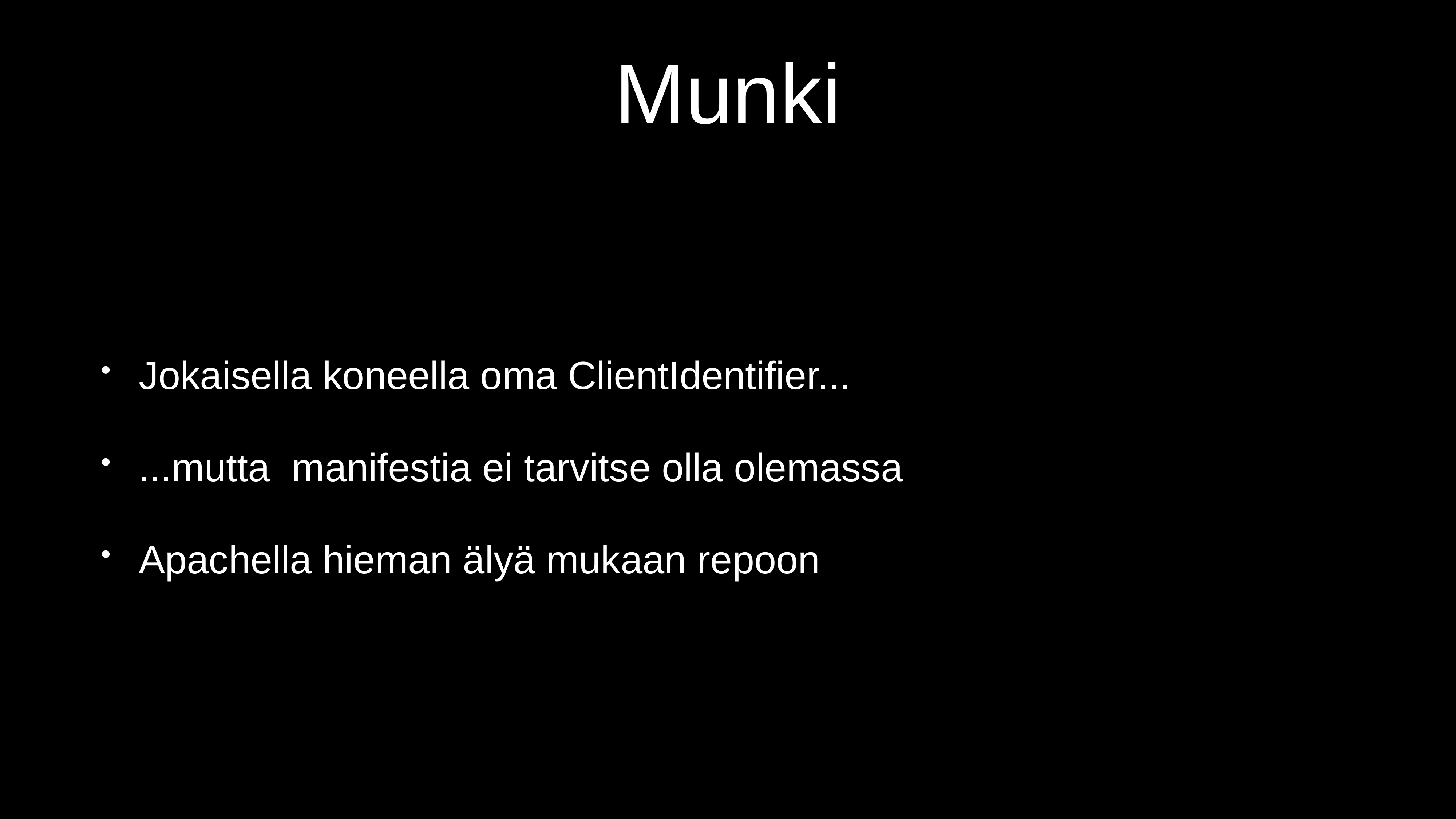

# Munki
Jokaisella koneella oma ClientIdentifier...
...mutta  manifestia ei tarvitse olla olemassa
Apachella hieman älyä mukaan repoon